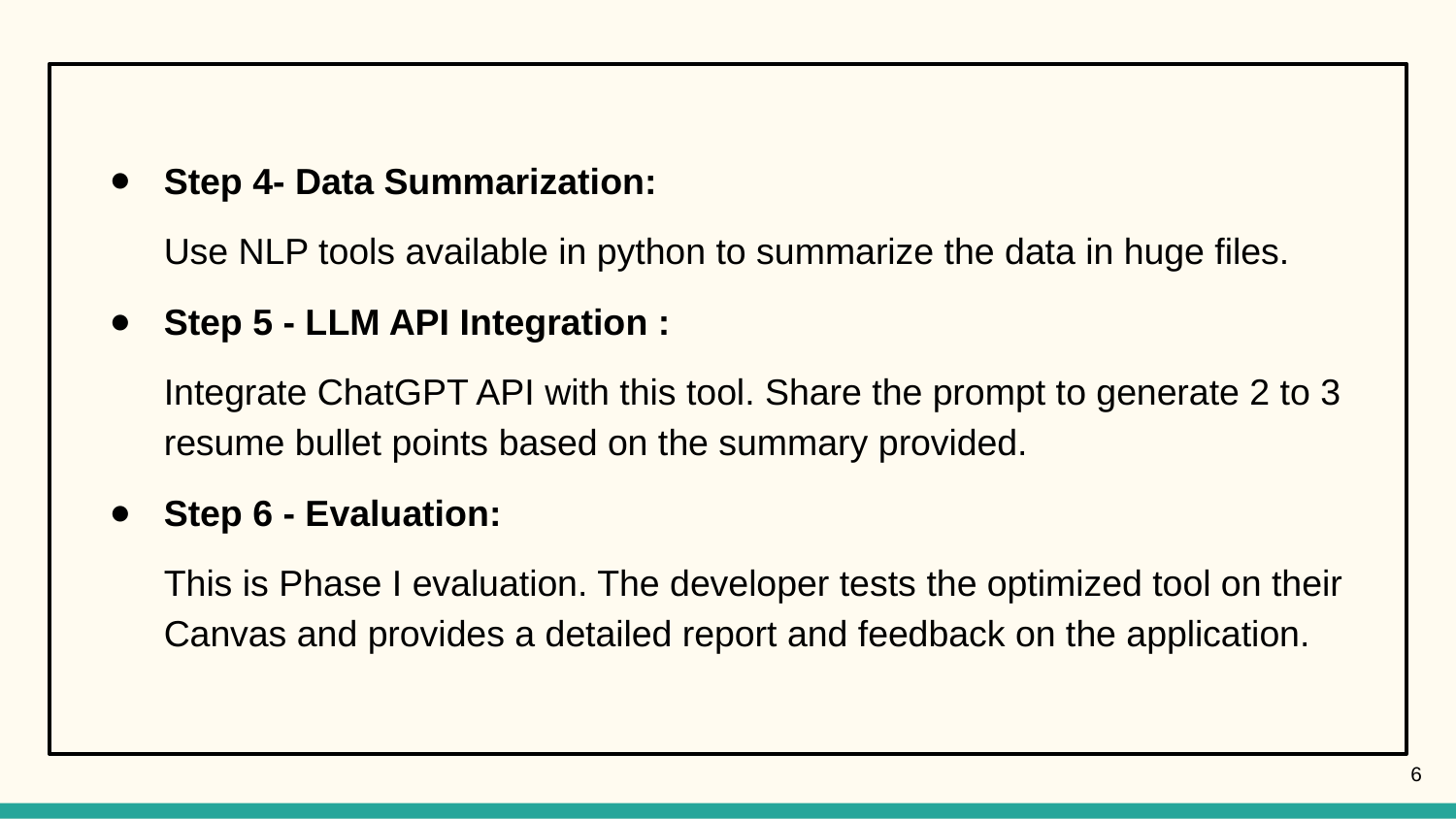

Step 4- Data Summarization:
Use NLP tools available in python to summarize the data in huge files.
Step 5 - LLM API Integration :
Integrate ChatGPT API with this tool. Share the prompt to generate 2 to 3 resume bullet points based on the summary provided.
Step 6 - Evaluation:
This is Phase I evaluation. The developer tests the optimized tool on their Canvas and provides a detailed report and feedback on the application.
6